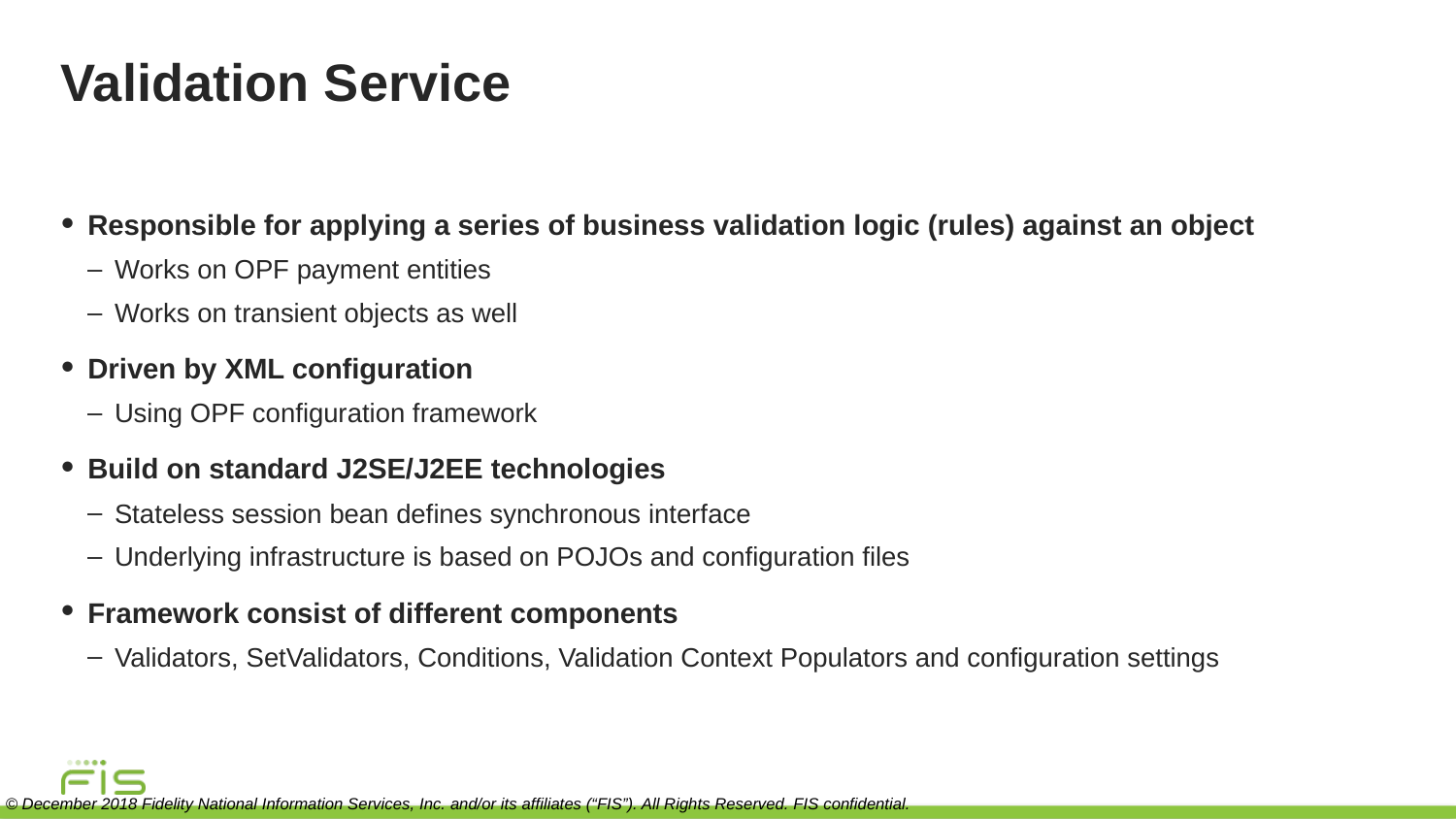

# Validation Service
Responsible for applying a series of business validation logic (rules) against an object
Works on OPF payment entities
Works on transient objects as well
Driven by XML configuration
Using OPF configuration framework
Build on standard J2SE/J2EE technologies
Stateless session bean defines synchronous interface
Underlying infrastructure is based on POJOs and configuration files
Framework consist of different components
Validators, SetValidators, Conditions, Validation Context Populators and configuration settings